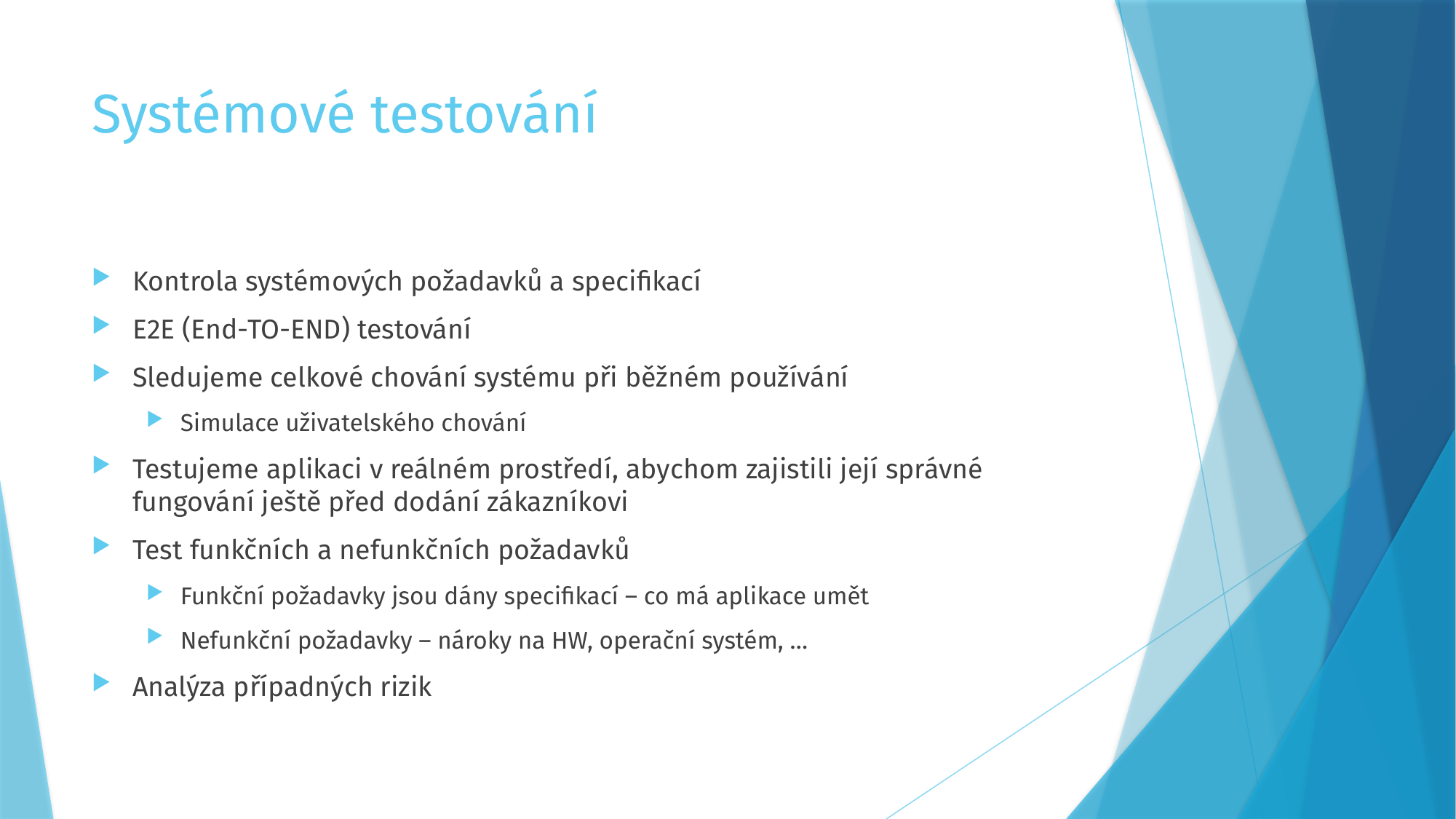

# Systémové testování
Kontrola systémových požadavků a specifikací
E2E (End-TO-END) testování
Sledujeme celkové chování systému při běžném používání
Simulace uživatelského chování
Testujeme aplikaci v reálném prostředí, abychom zajistili její správné fungování ještě před dodání zákazníkovi
Test funkčních a nefunkčních požadavků
Funkční požadavky jsou dány specifikací – co má aplikace umět
Nefunkční požadavky – nároky na HW, operační systém, …
Analýza případných rizik